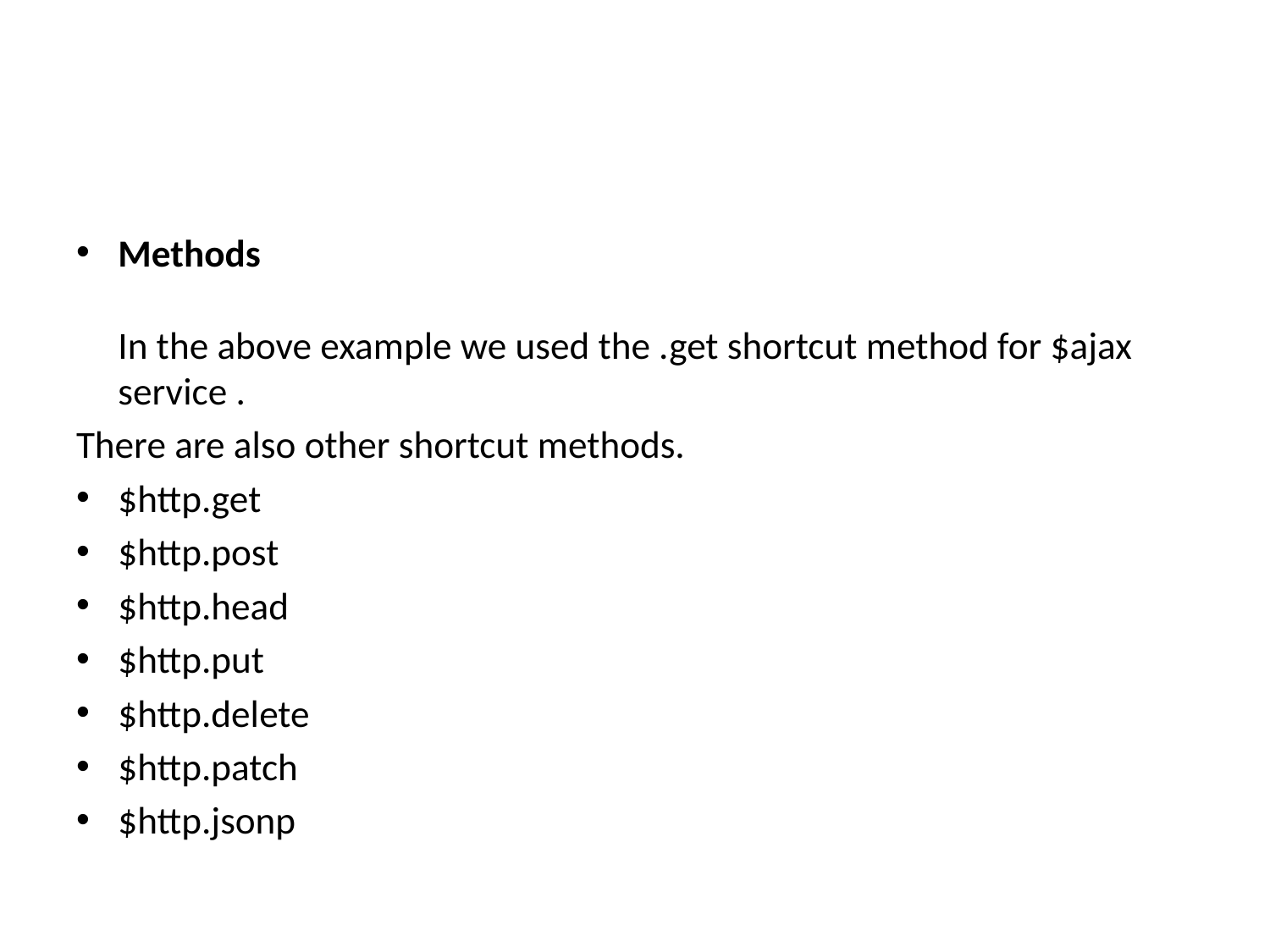

Methods
In the above example we used the .get shortcut method for $ajax service .
There are also other shortcut methods.
$http.get
$http.post
$http.head
$http.put
$http.delete
$http.patch
$http.jsonp